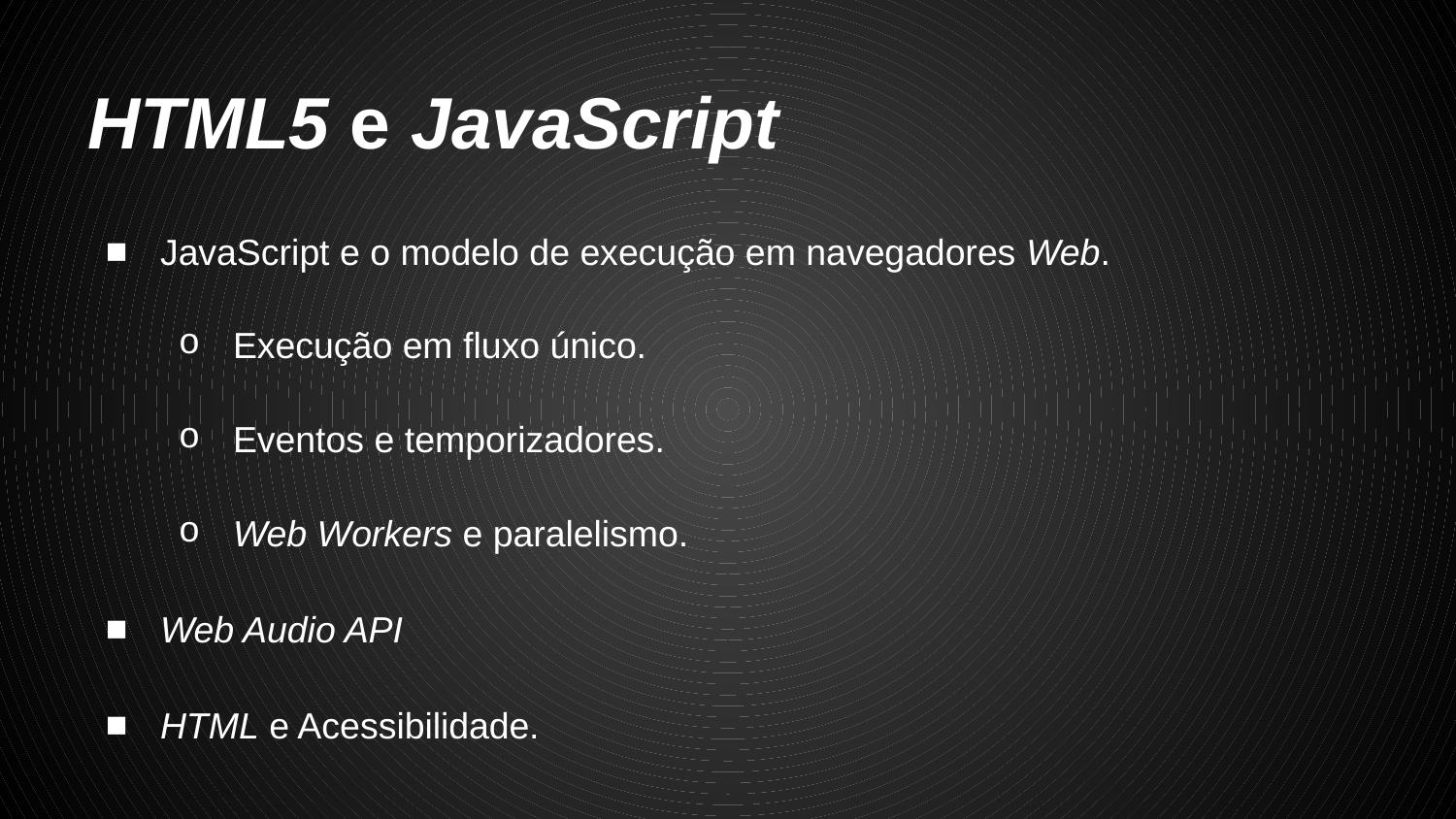

# HTML5 e JavaScript
JavaScript e o modelo de execução em navegadores Web.
Execução em fluxo único.
Eventos e temporizadores.
Web Workers e paralelismo.
Web Audio API
HTML e Acessibilidade.